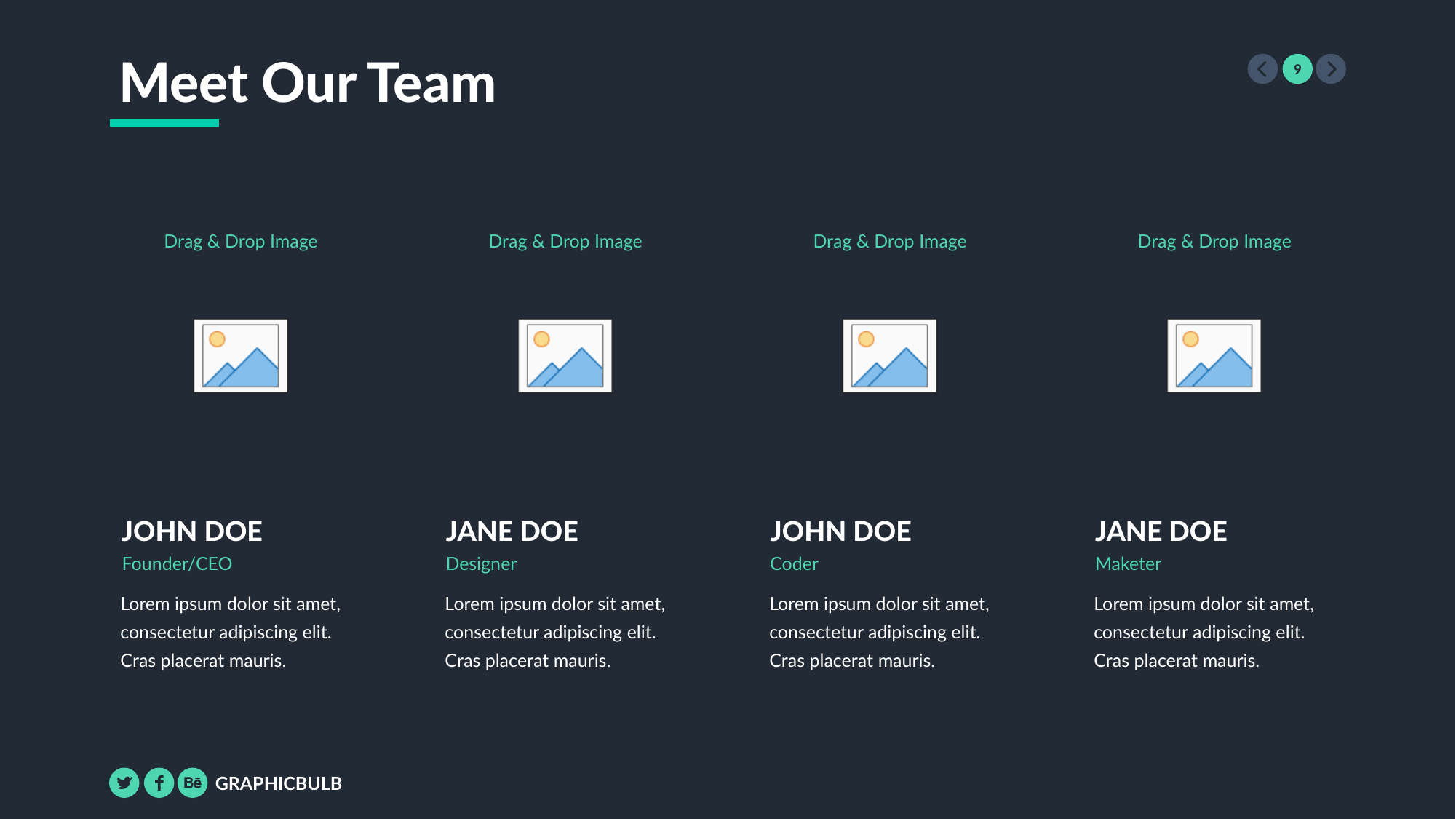

Meet Our Team

JOHN DOE
JANE DOE
JOHN DOE
JANE DOE
Founder/CEO
Designer
Coder
Maketer
Lorem ipsum dolor sit amet, consectetur adipiscing elit. Cras placerat mauris.
Lorem ipsum dolor sit amet, consectetur adipiscing elit. Cras placerat mauris.
Lorem ipsum dolor sit amet, consectetur adipiscing elit. Cras placerat mauris.
Lorem ipsum dolor sit amet, consectetur adipiscing elit. Cras placerat mauris.